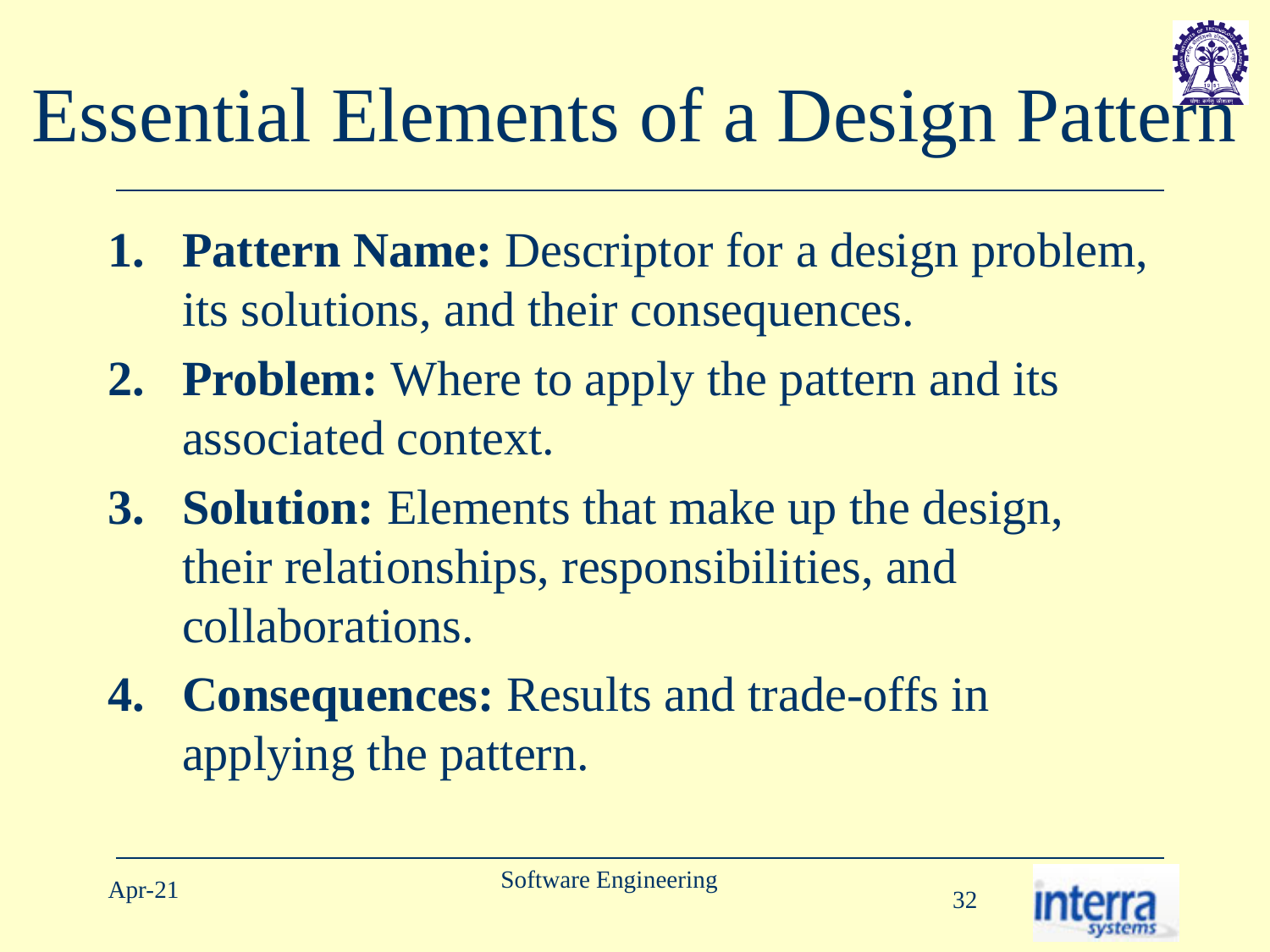

# Essential Elements of a Design Pattern
Pattern Name: Descriptor for a design problem, its solutions, and their consequences.
Problem: Where to apply the pattern and its associated context.
Solution: Elements that make up the design, their relationships, responsibilities, and collaborations.
Consequences: Results and trade-offs in applying the pattern.
Software Engineering
Apr-21